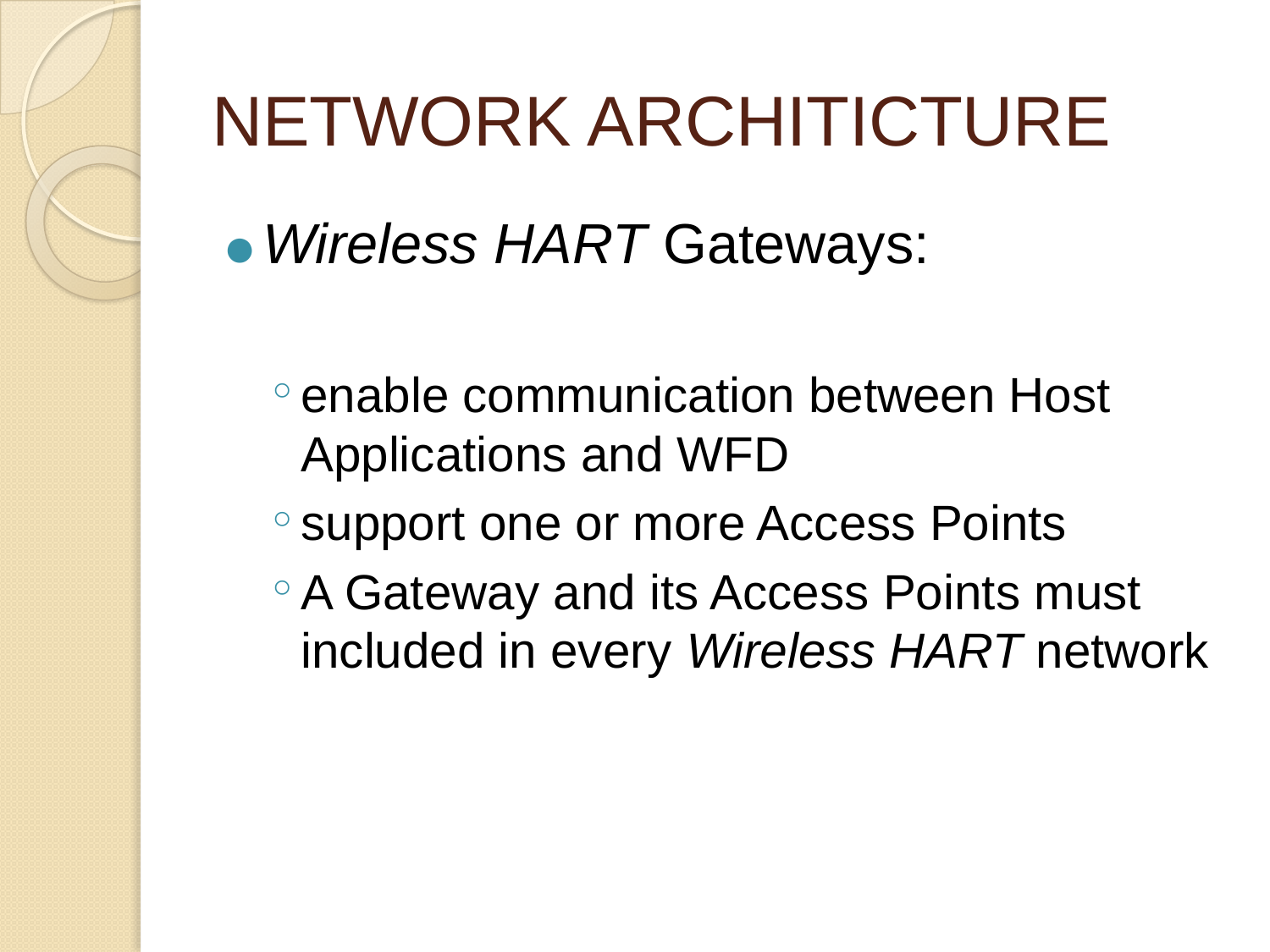

# NETWORK ARCHITICTURE
Wireless HART Gateways:

enable communication between Host Applications and WFD
support one or more Access Points
A Gateway and its Access Points must included in every Wireless HART network